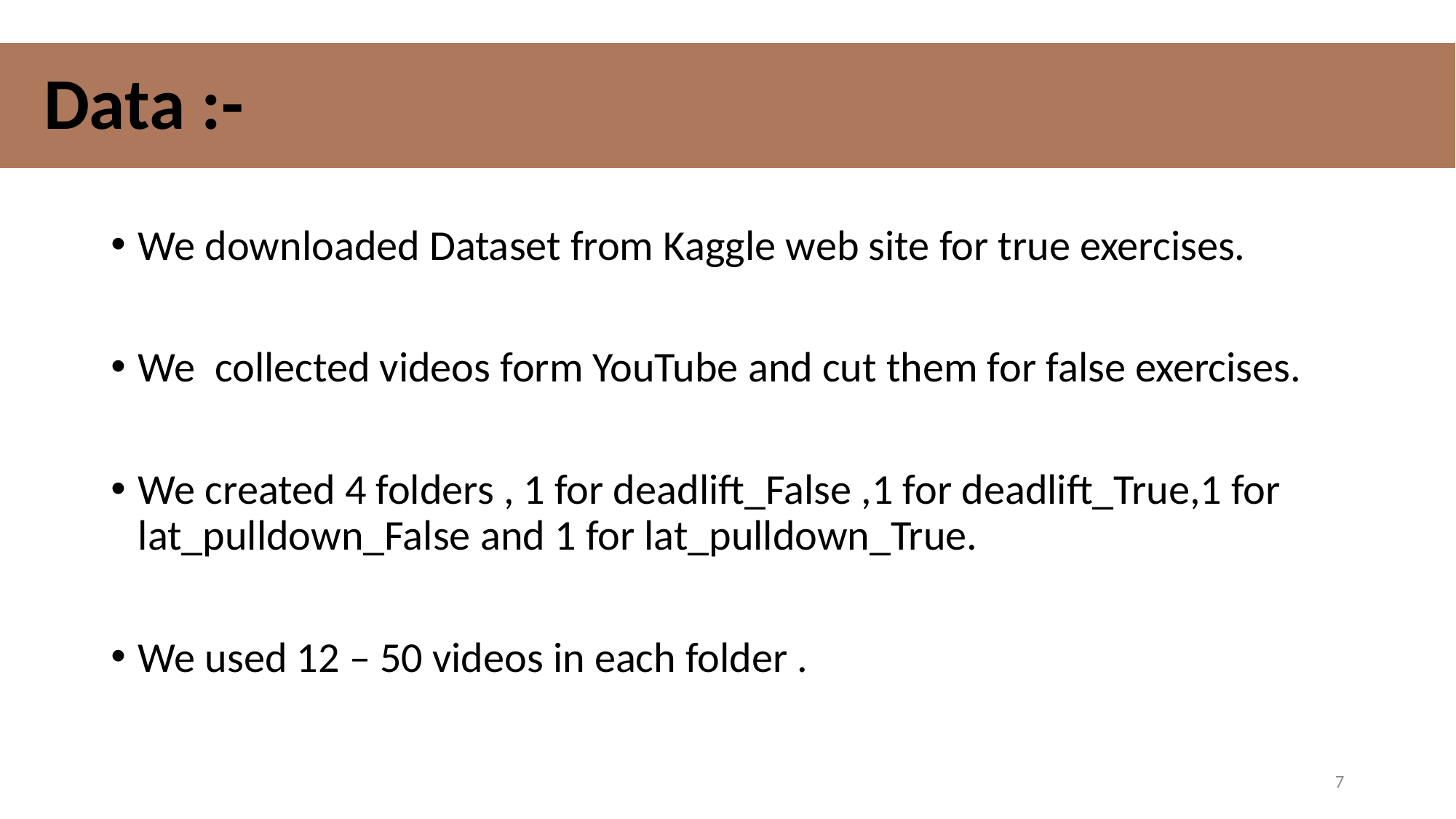

# Data :-
We downloaded Dataset from Kaggle web site for true exercises.

We  collected videos form YouTube and cut them for false exercises.

We created 4 folders , 1 for deadlift_False ,1 for deadlift_True,1 for lat_pulldown_False and 1 for lat_pulldown_True.

We used 12 – 50 videos in each folder .

7